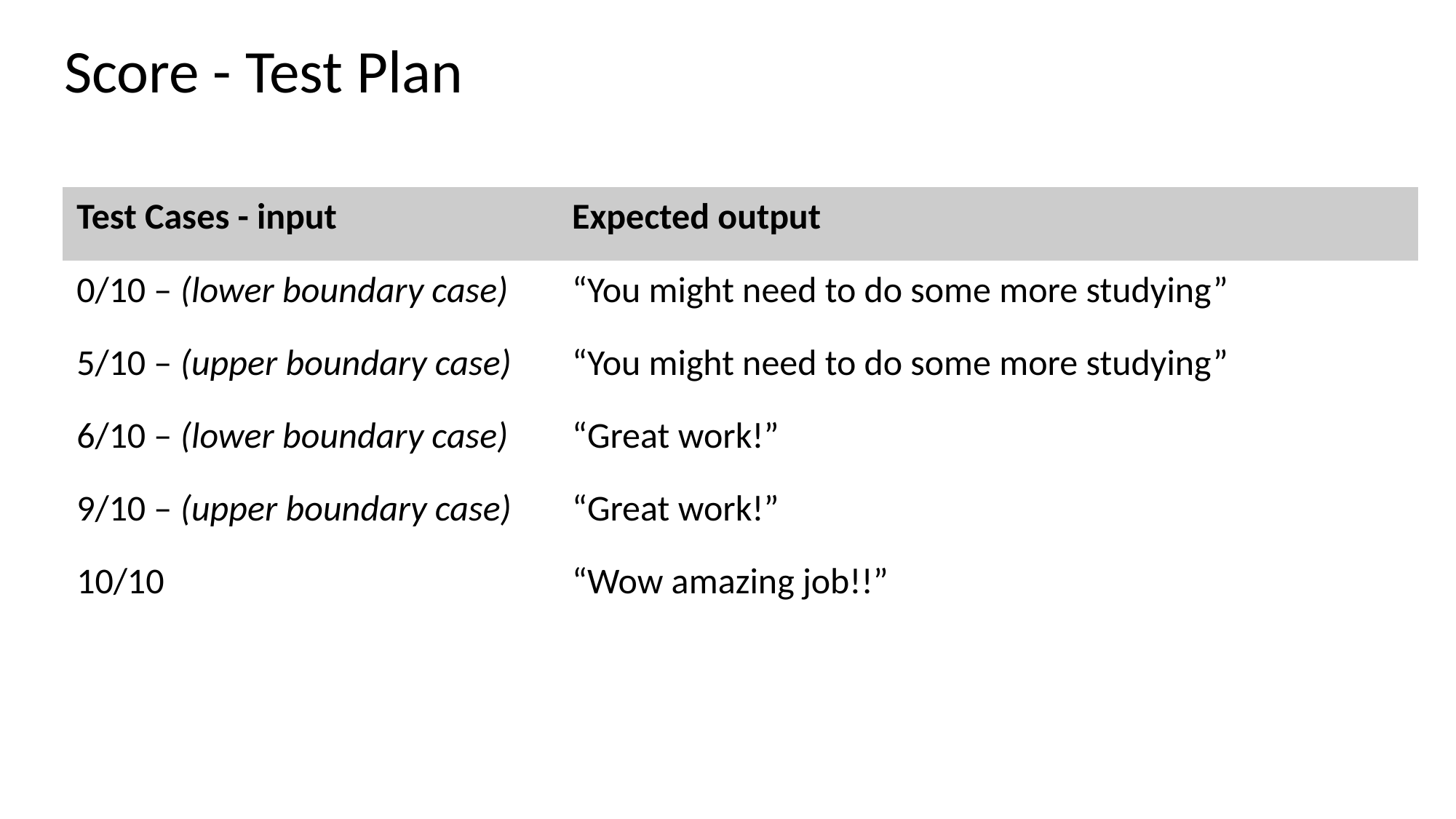

# Score - Test Plan
| Test Cases - input | Expected output |
| --- | --- |
| 0/10 – (lower boundary case) | “You might need to do some more studying” |
| 5/10 – (upper boundary case) | “You might need to do some more studying” |
| 6/10 – (lower boundary case) | “Great work!” |
| 9/10 – (upper boundary case) | “Great work!” |
| 10/10 | “Wow amazing job!!” |